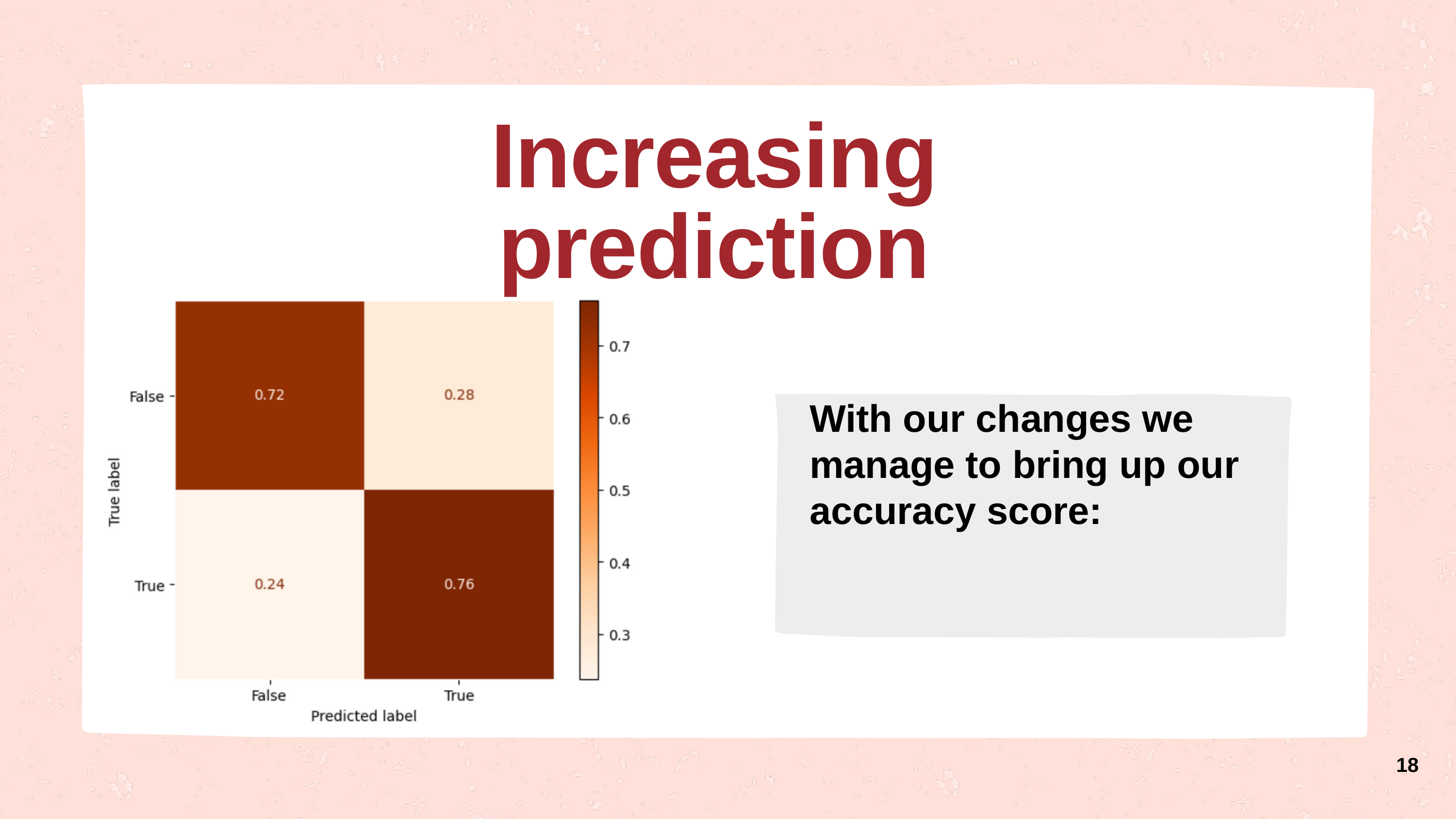

Increasing prediction

With our changes we manage to bring up our accuracy score:
18